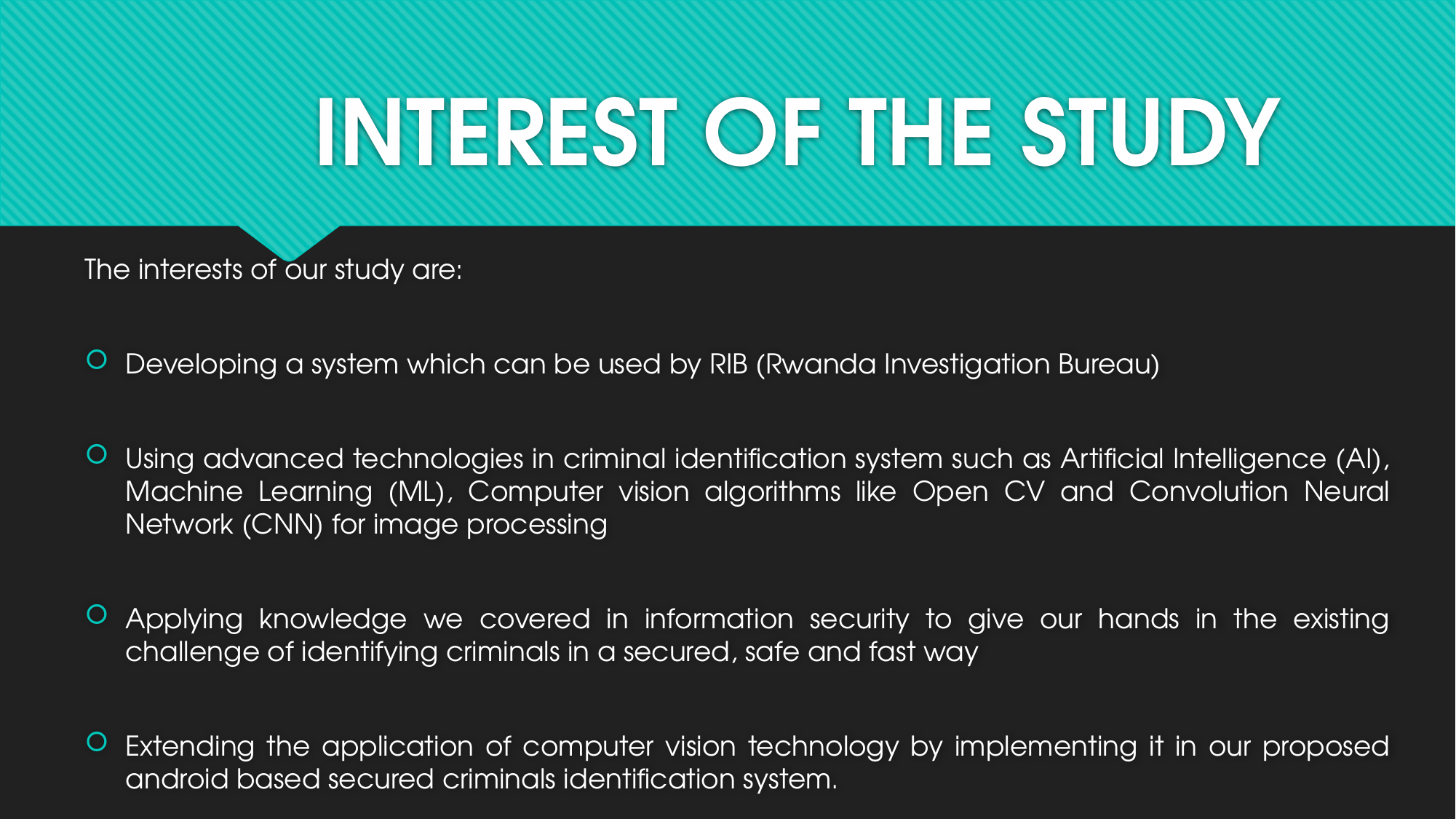

# INTEREST OF THE STUDY
The interests of our study are:

Developing a system which can be used by RIB (Rwanda Investigation Bureau)

Using advanced technologies in criminal identification system such as Artificial Intelligence (AI), Machine Learning (ML), Computer vision algorithms like Open CV and Convolution Neural Network (CNN) for image processing

Applying knowledge we covered in information security to give our hands in the existing challenge of identifying criminals in a secured, safe and fast way

Extending the application of computer vision technology by implementing it in our proposed android based secured criminals identification system.